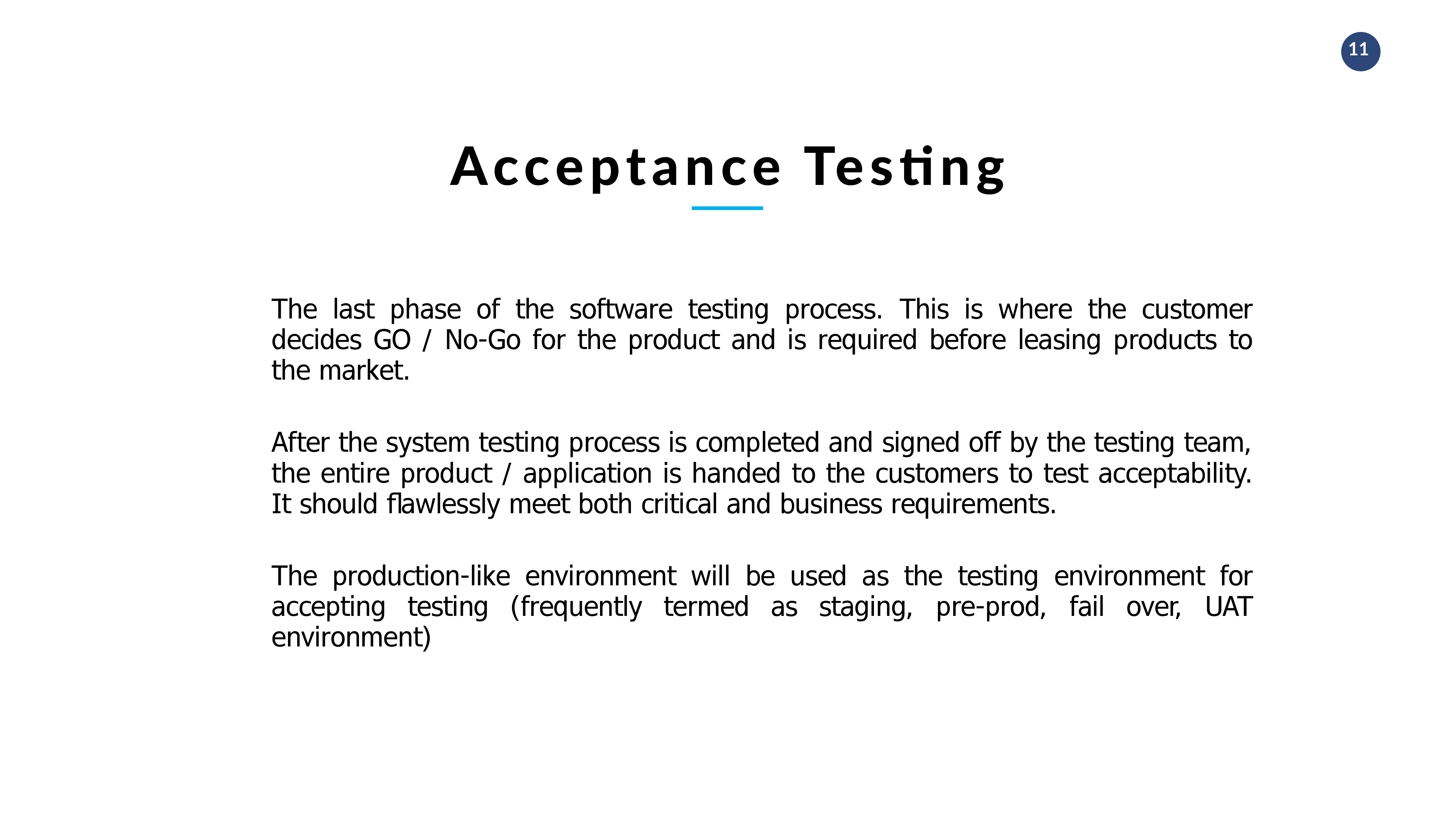

Acceptance Testing
The last phase of the software testing process. This is where the customer decides GO / No-Go for the product and is required before leasing products to the market.

After the system testing process is completed and signed off by the testing team, the entire product / application is handed to the customers to test acceptability. It should flawlessly meet both critical and business requirements.

The production-like environment will be used as the testing environment for accepting testing (frequently termed as staging, pre-prod, fail over, UAT environment)